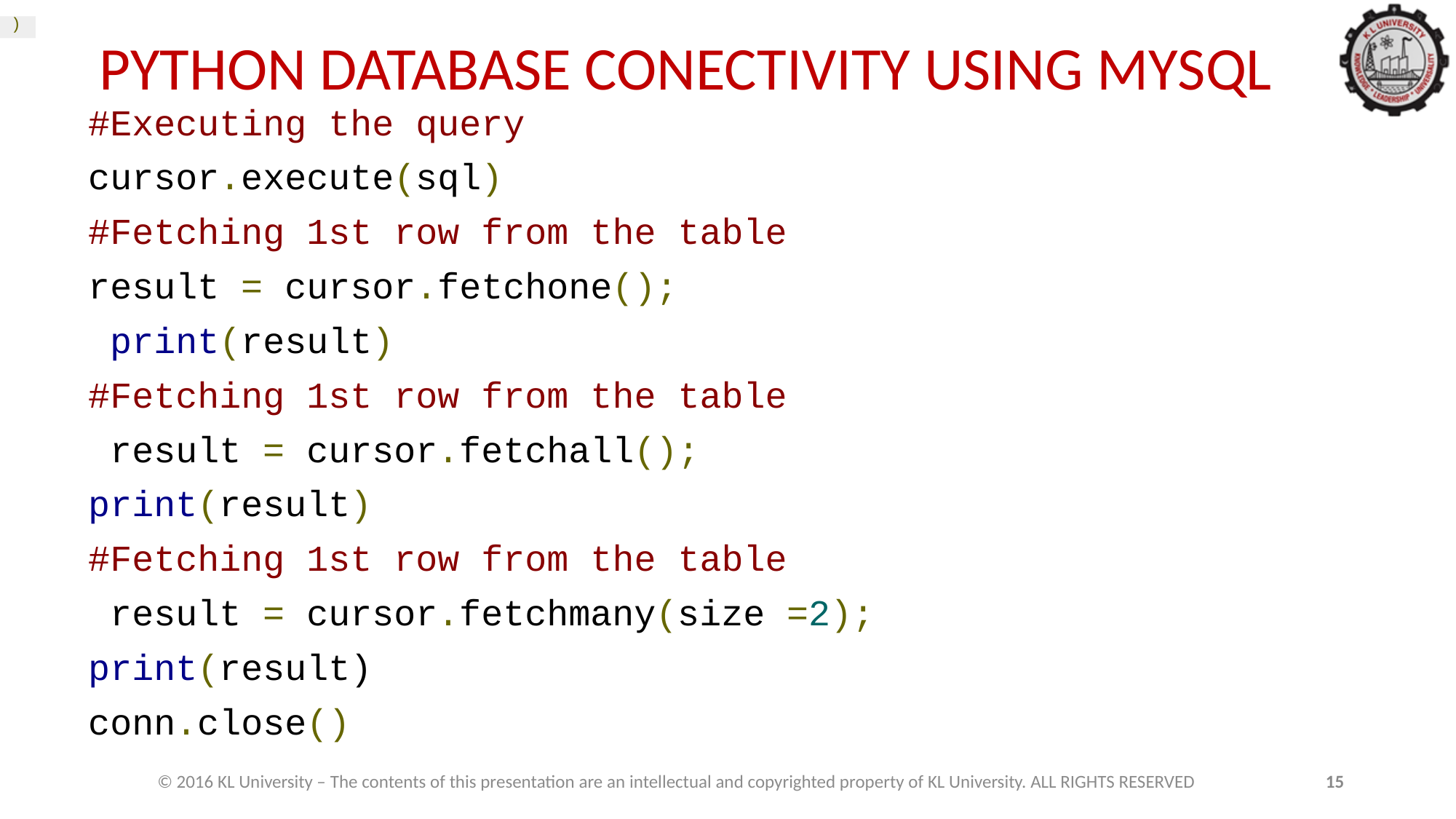

)
# PYTHON DATABASE CONECTIVITY USING MYSQL
#Executing the query
cursor.execute(sql)
#Fetching 1st row from the table
result = cursor.fetchone();
 print(result)
#Fetching 1st row from the table
 result = cursor.fetchall();
print(result)
#Fetching 1st row from the table
 result = cursor.fetchmany(size =2);
print(result)
conn.close()

© 2016 KL University – The contents of this presentation are an intellectual and copyrighted property of KL University. ALL RIGHTS RESERVED
15